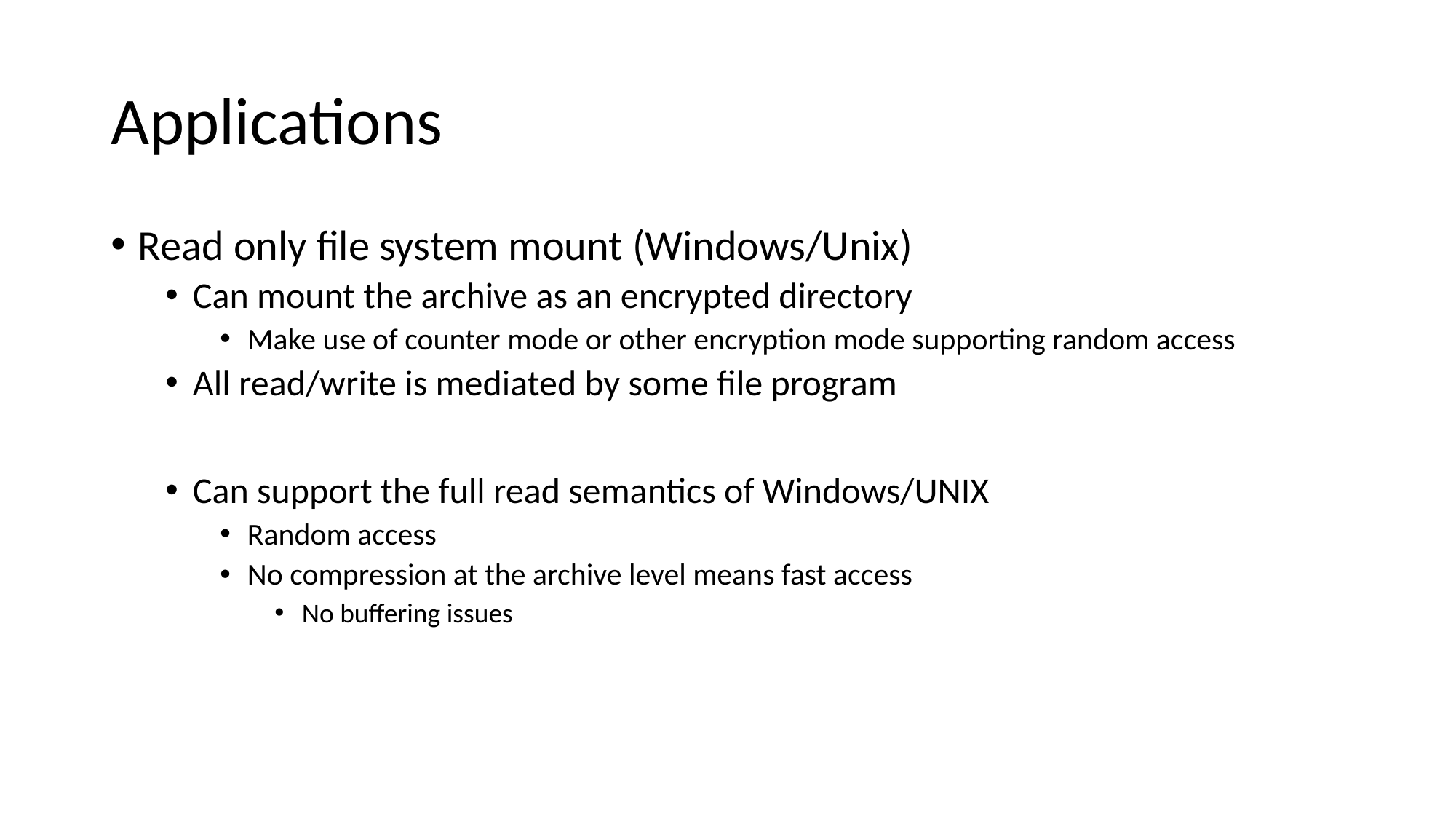

# Applications
Read only file system mount (Windows/Unix)
Can mount the archive as an encrypted directory
Make use of counter mode or other encryption mode supporting random access
All read/write is mediated by some file program

Can support the full read semantics of Windows/UNIX
Random access
No compression at the archive level means fast access
No buffering issues